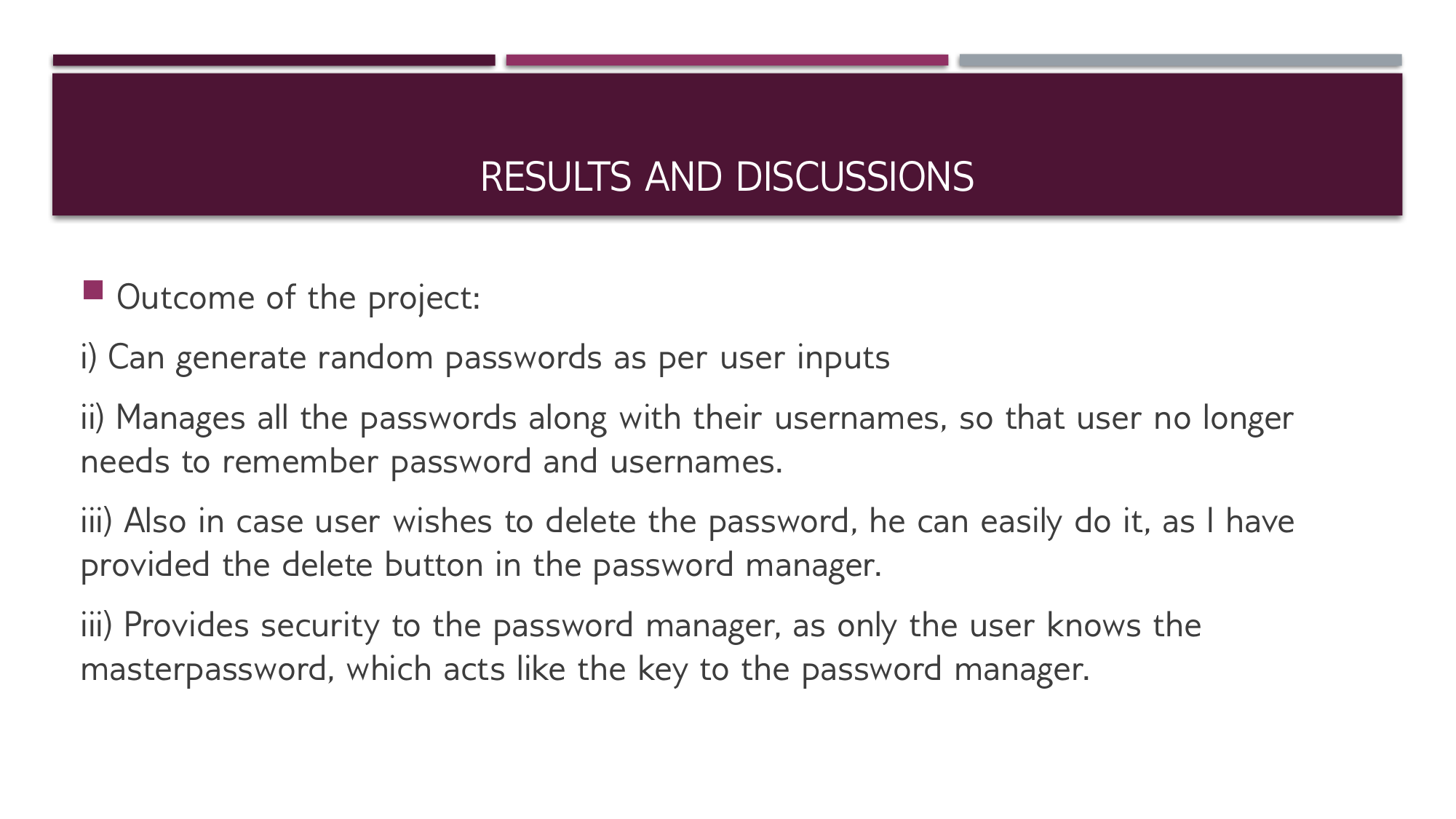

# Results and discussions
Outcome of the project:
i) Can generate random passwords as per user inputs
ii) Manages all the passwords along with their usernames, so that user no longer needs to remember password and usernames.
iii) Also in case user wishes to delete the password, he can easily do it, as I have provided the delete button in the password manager.
iii) Provides security to the password manager, as only the user knows the masterpassword, which acts like the key to the password manager.